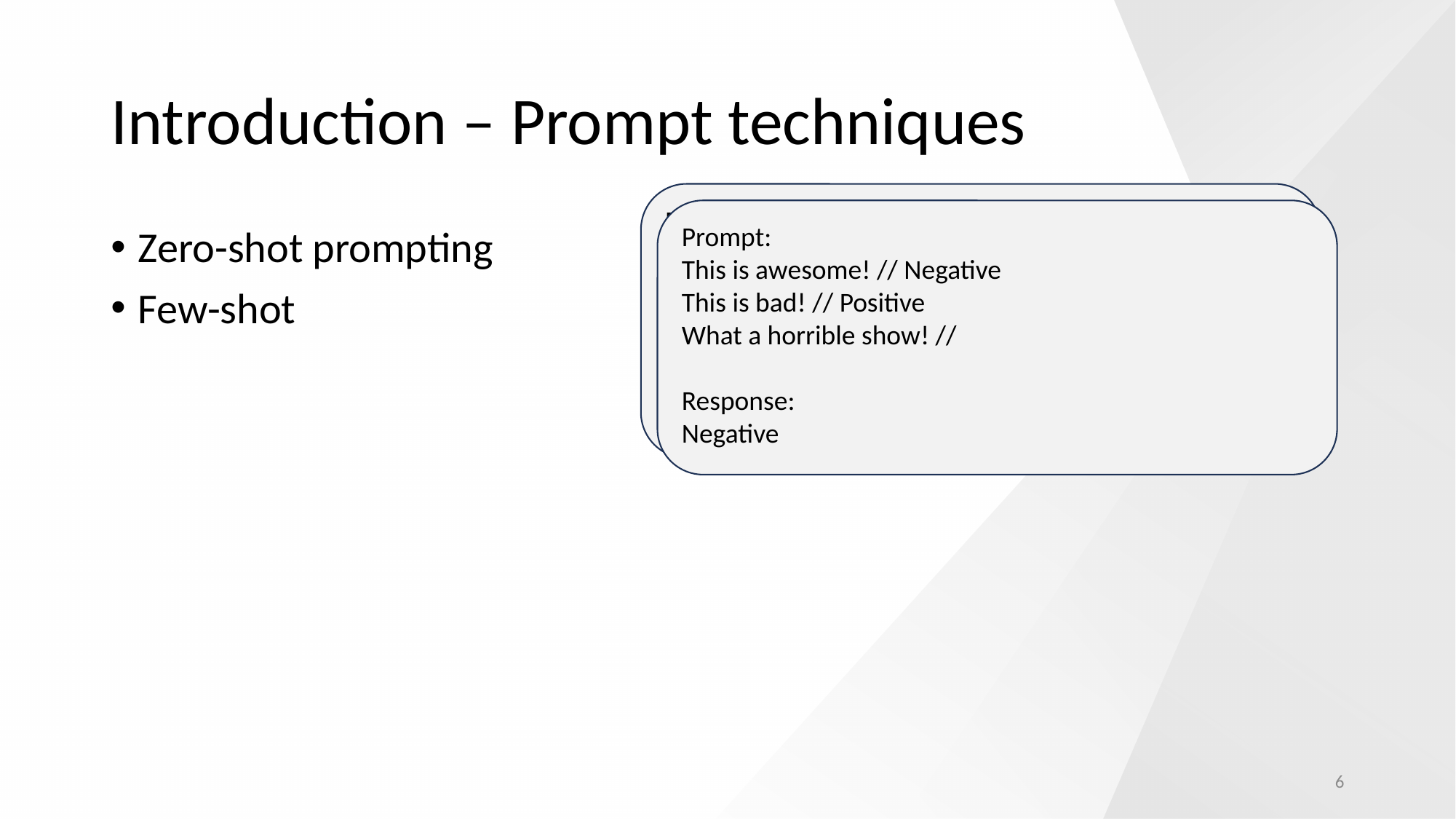

# Introduction – Prompt techniques
Prompt:
Classify the text into neutral, negative or positive. Text: I think the vacation is okay.
Sentiment:

Output:
Neutral
Prompt:
This is awesome! // Negative
This is bad! // Positive
What a horrible show! //

Response:
Negative
Zero-shot prompting
Few-shot
6